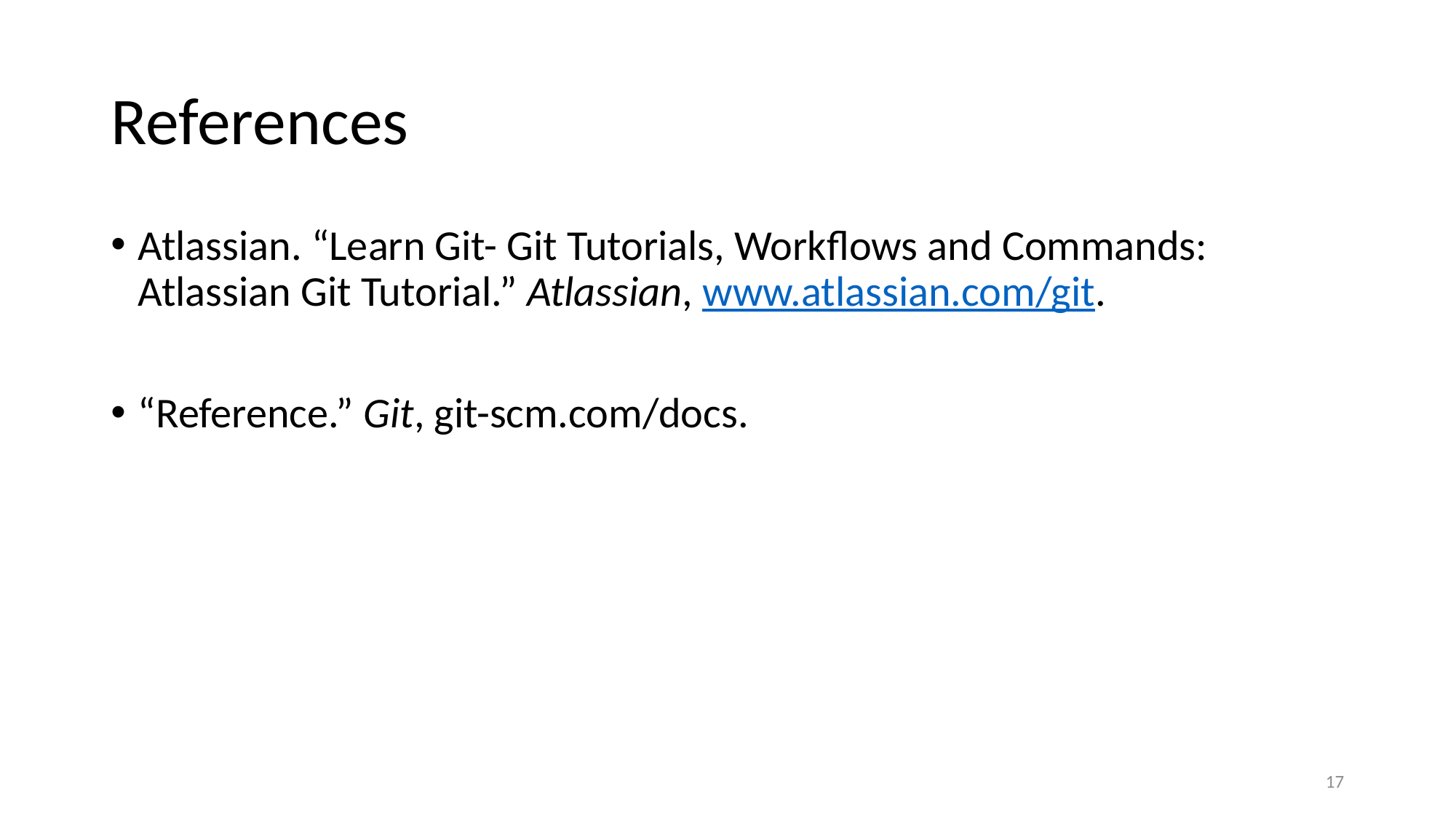

# References
Atlassian. “Learn Git- Git Tutorials, Workflows and Commands: Atlassian Git Tutorial.” Atlassian, www.atlassian.com/git.

“Reference.” Git, git-scm.com/docs.

17